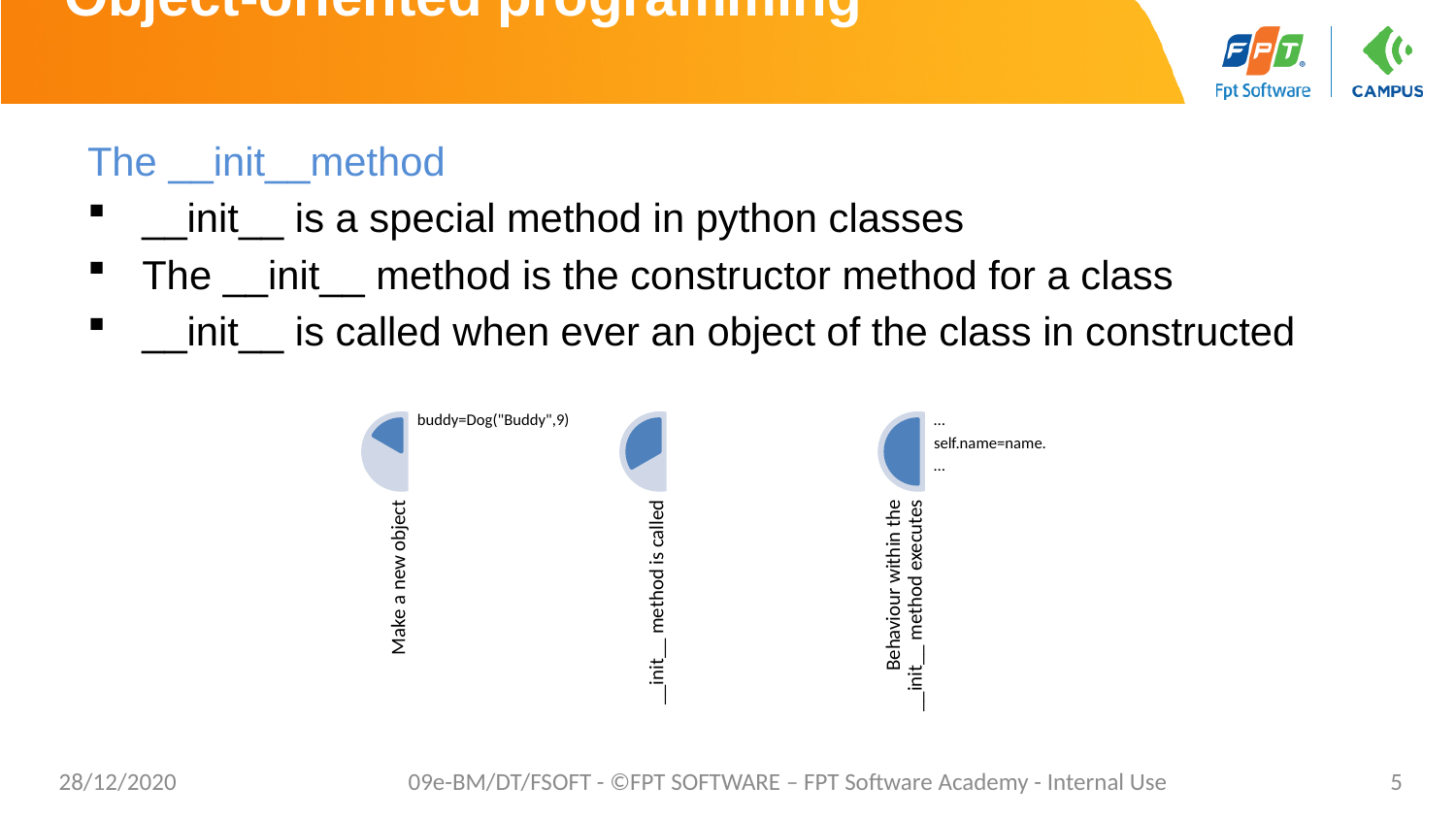

# Object-oriented programming
The __init__method
__init__ is a special method in python classes
The __init__ method is the constructor method for a class
__init__ is called when ever an object of the class in constructed
Make a new object
buddy=Dog("Buddy",9)
__init__ method is called

Behaviour within the __init__ method executes
…
self.name=name.
…
28/12/2020
09e-BM/DT/FSOFT - ©FPT SOFTWARE – FPT Software Academy - Internal Use
5